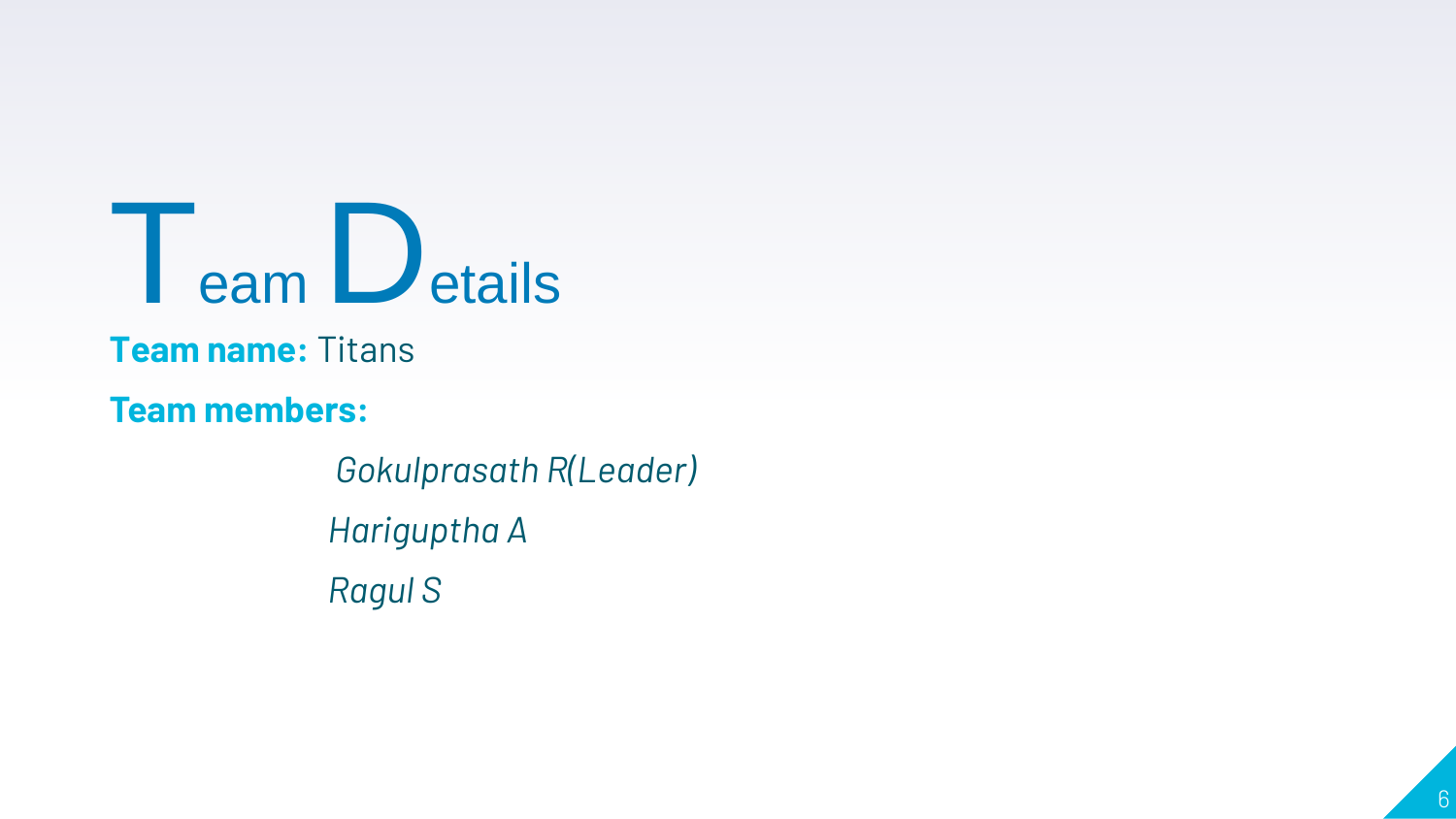

Team Details
Team name: Titans
Team members:
                               Gokulprasath R(Leader)
                               Hariguptha A
                               Ragul S

6